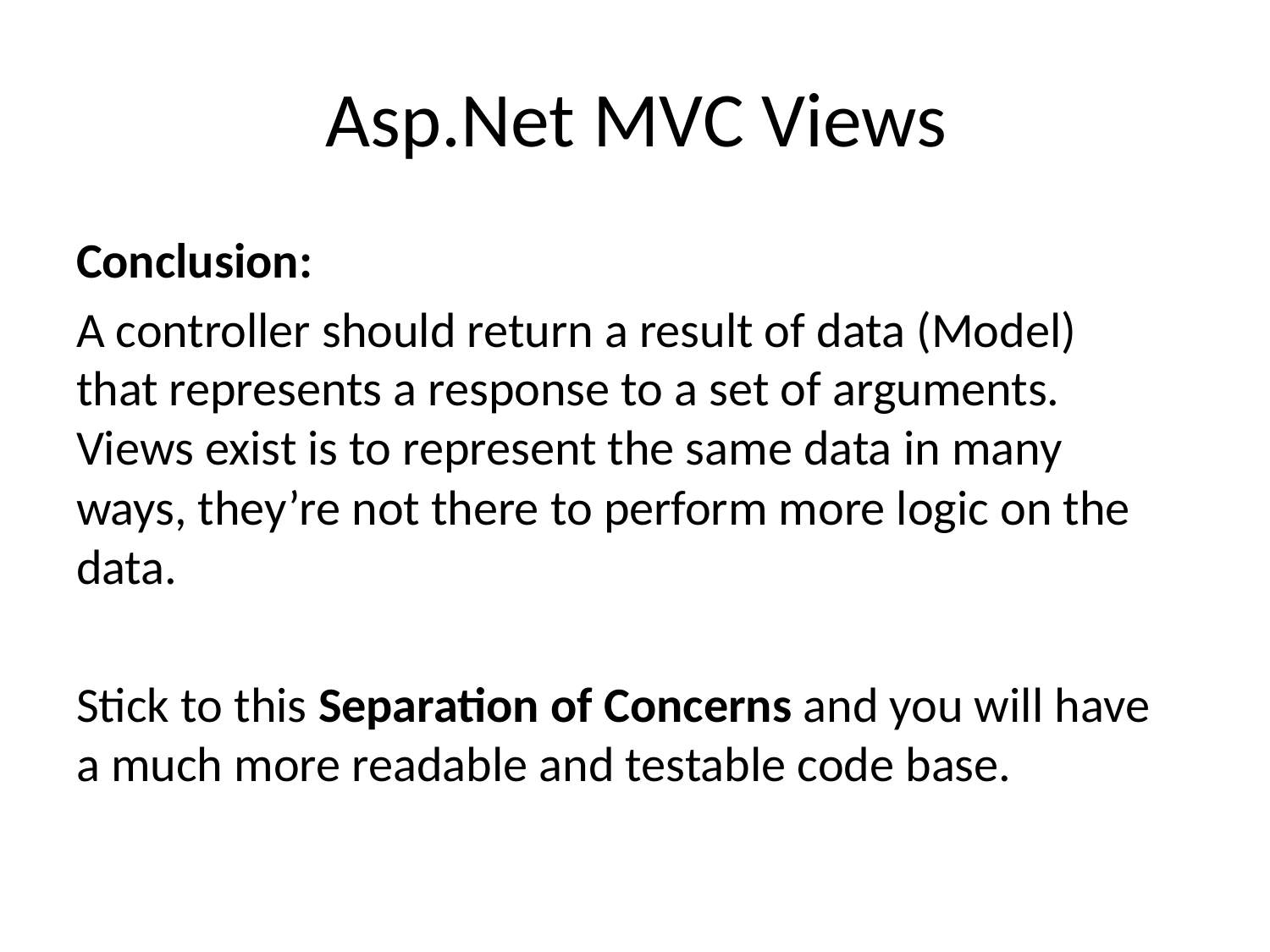

Asp.Net MVC Views
Conclusion:
A controller should return a result of data (Model) that represents a response to a set of arguments. Views exist is to represent the same data in many ways, they’re not there to perform more logic on the data.

Stick to this Separation of Concerns and you will have a much more readable and testable code base.